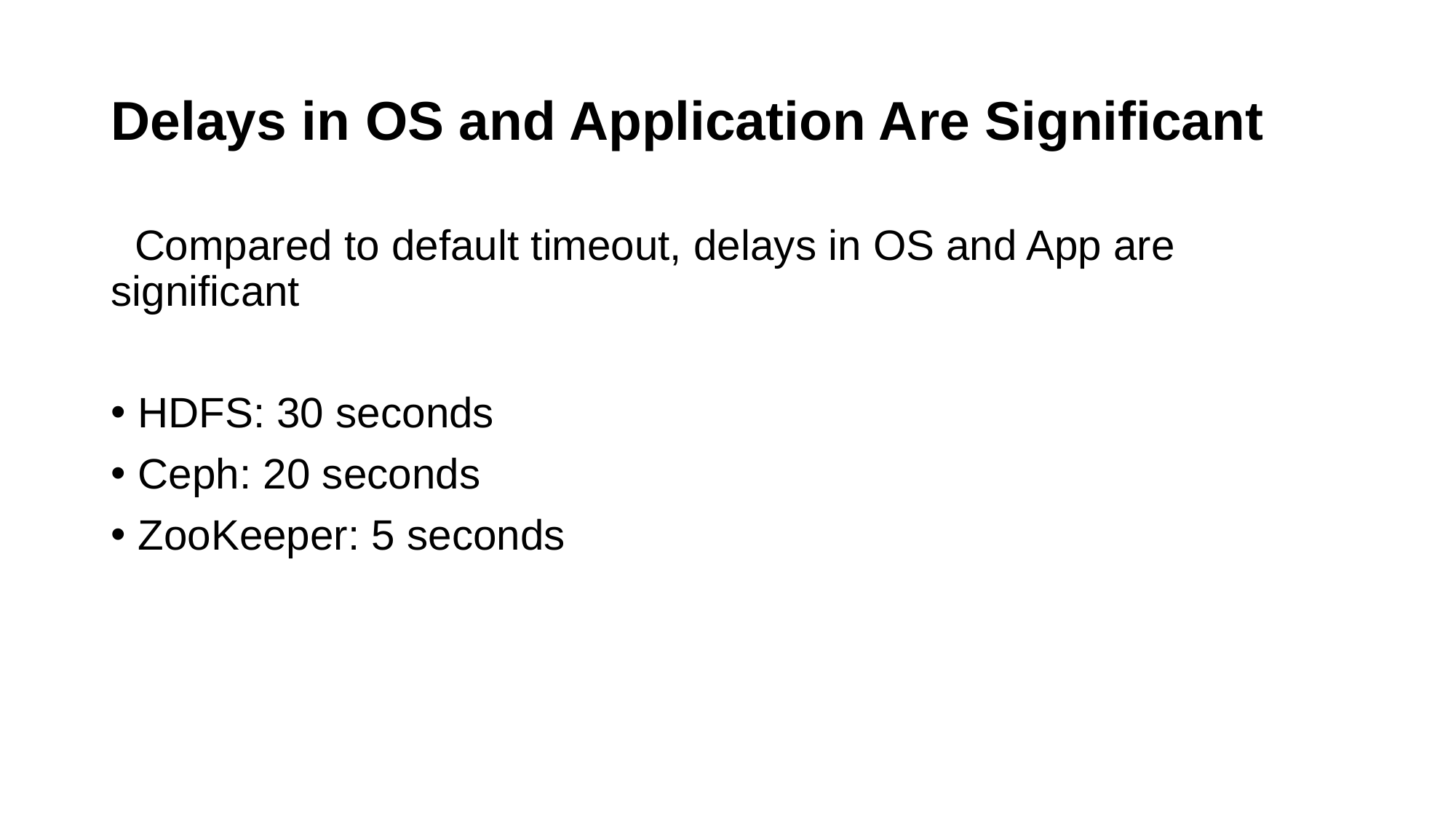

# Delays in OS and Application Are Significant
  Compared to default timeout, delays in OS and App are significant

HDFS: 30 seconds
Ceph: 20 seconds
ZooKeeper: 5 seconds